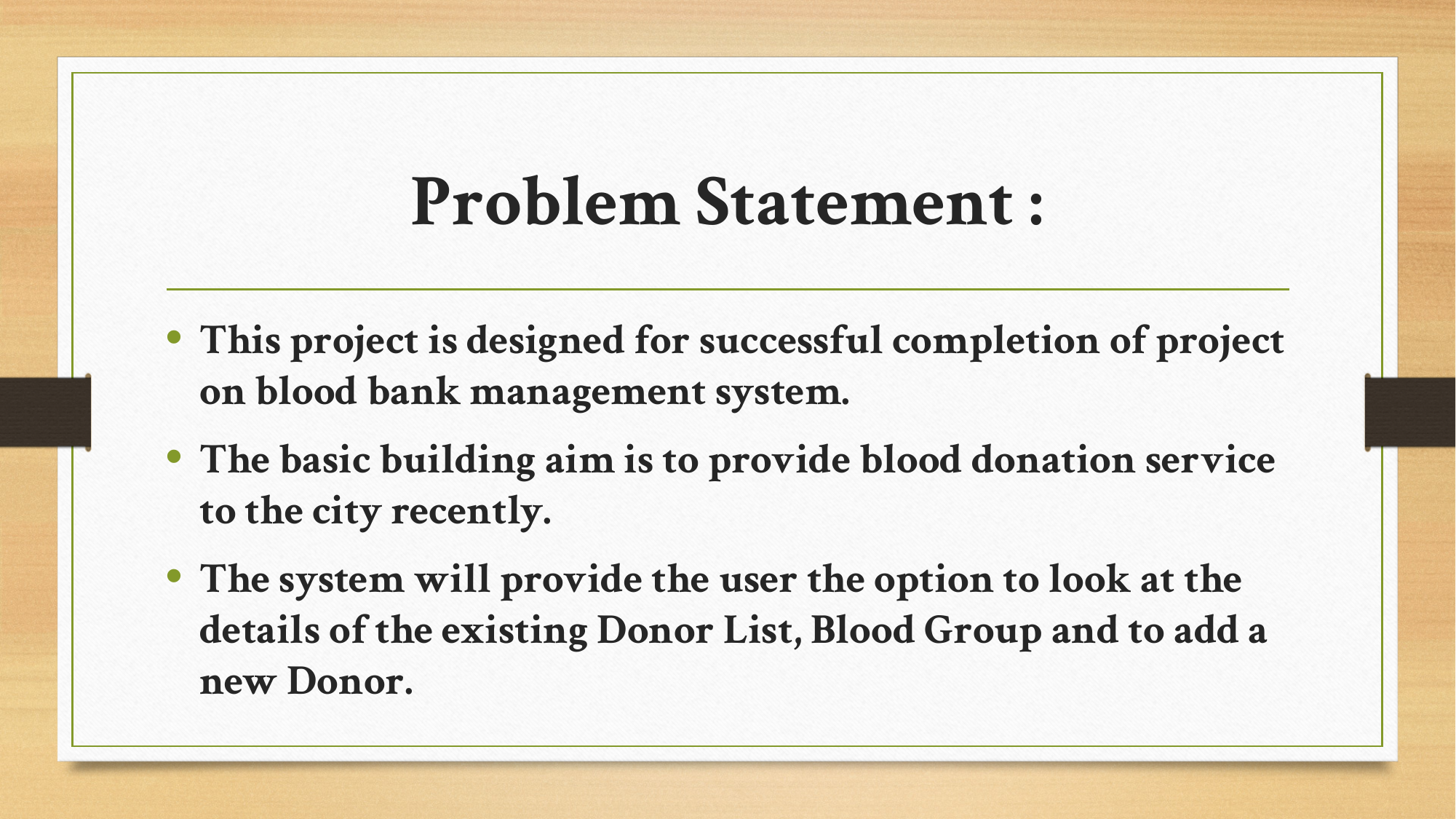

# Problem Statement :
This project is designed for successful completion of project on blood bank management system.
The basic building aim is to provide blood donation service to the city recently.
The system will provide the user the option to look at the details of the existing Donor List, Blood Group and to add a new Donor.